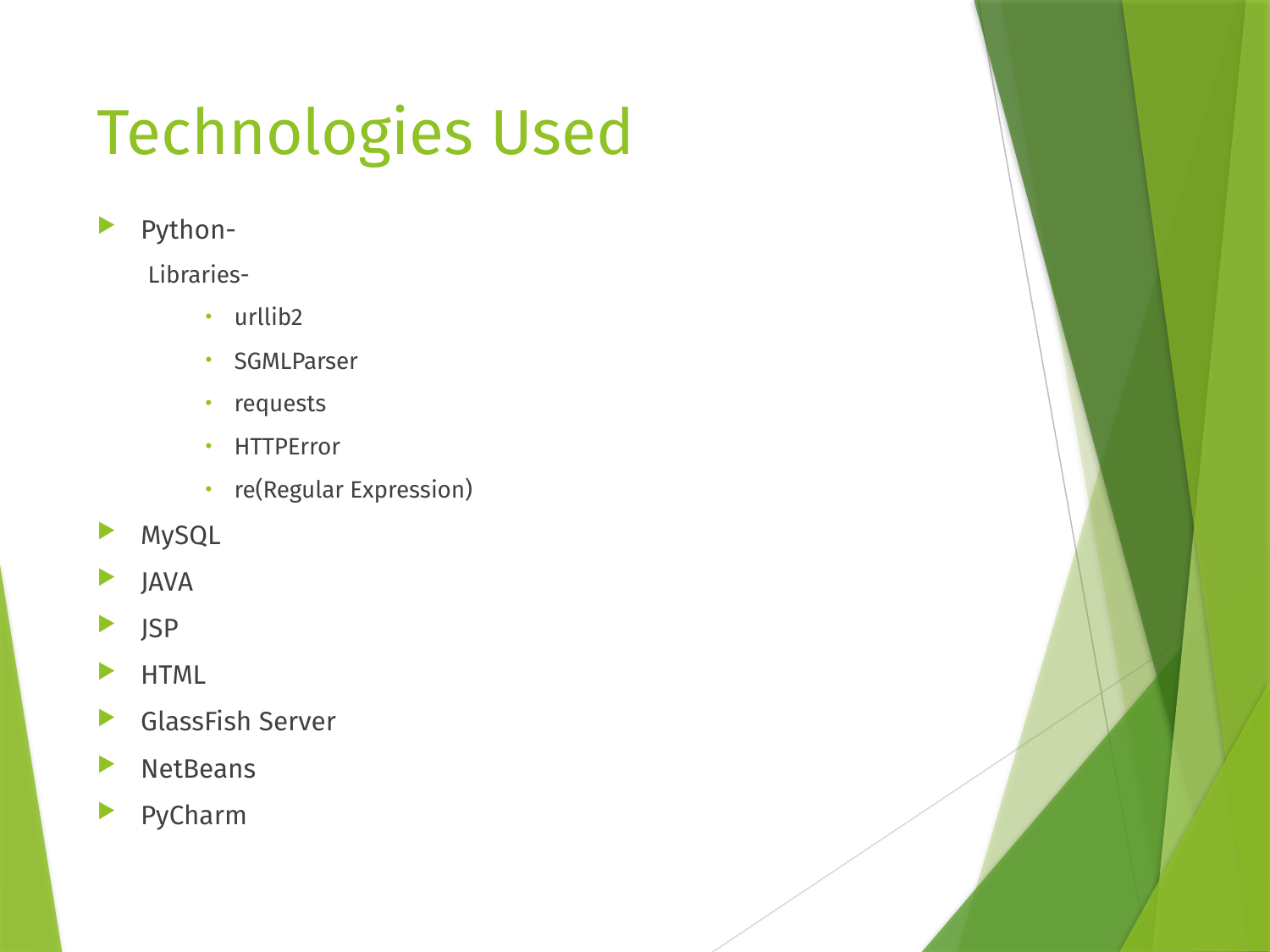

# Technologies Used
Python-
	Libraries-
urllib2
SGMLParser
requests
HTTPError
re(Regular Expression)
MySQL
JAVA
JSP
HTML
GlassFish Server
NetBeans
PyCharm